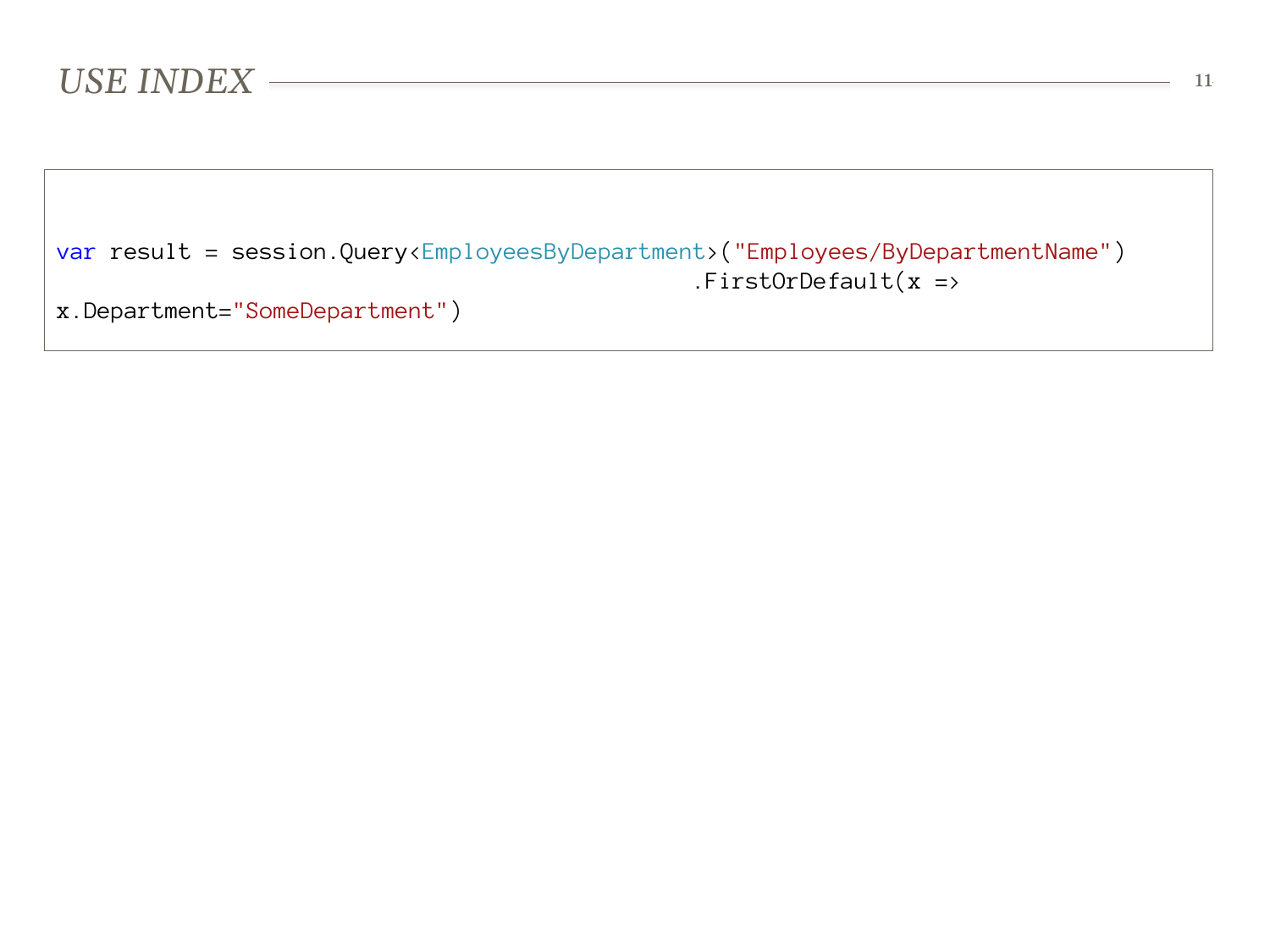

# Use INdex
11

var result = session.Query<EmployeesByDepartment>("Employees/ByDepartmentName")
				  	.FirstOrDefault(x => x.Department="SomeDepartment")